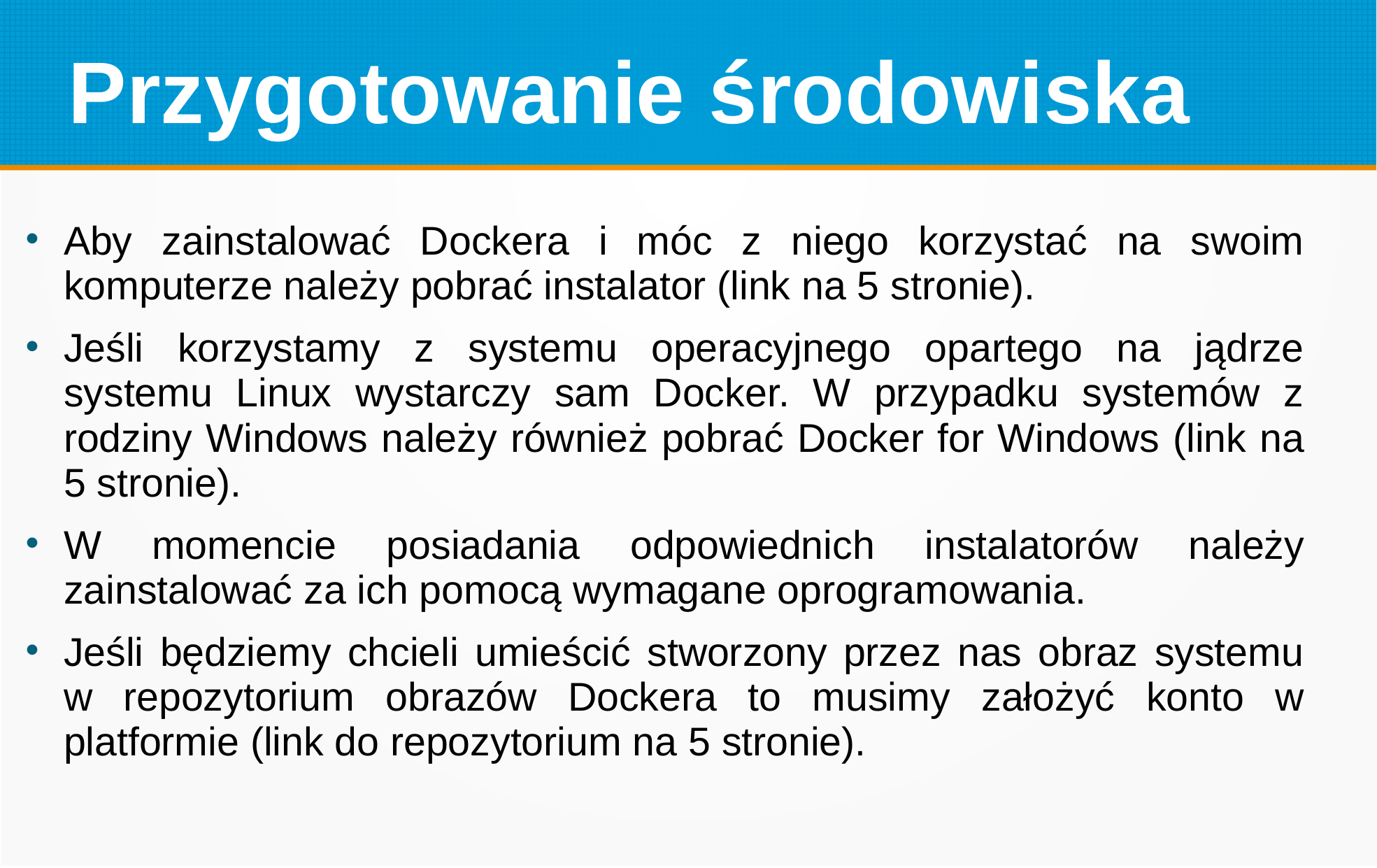

Przygotowanie środowiska
Aby zainstalować Dockera i móc z niego korzystać na swoim komputerze należy pobrać instalator (link na 5 stronie).
Jeśli korzystamy z systemu operacyjnego opartego na jądrze systemu Linux wystarczy sam Docker. W przypadku systemów z rodziny Windows należy również pobrać Docker for Windows (link na 5 stronie).
W momencie posiadania odpowiednich instalatorów należy zainstalować za ich pomocą wymagane oprogramowania.
Jeśli będziemy chcieli umieścić stworzony przez nas obraz systemu
w repozytorium obrazów Dockera to musimy założyć konto w platformie (link do repozytorium na 5 stronie).